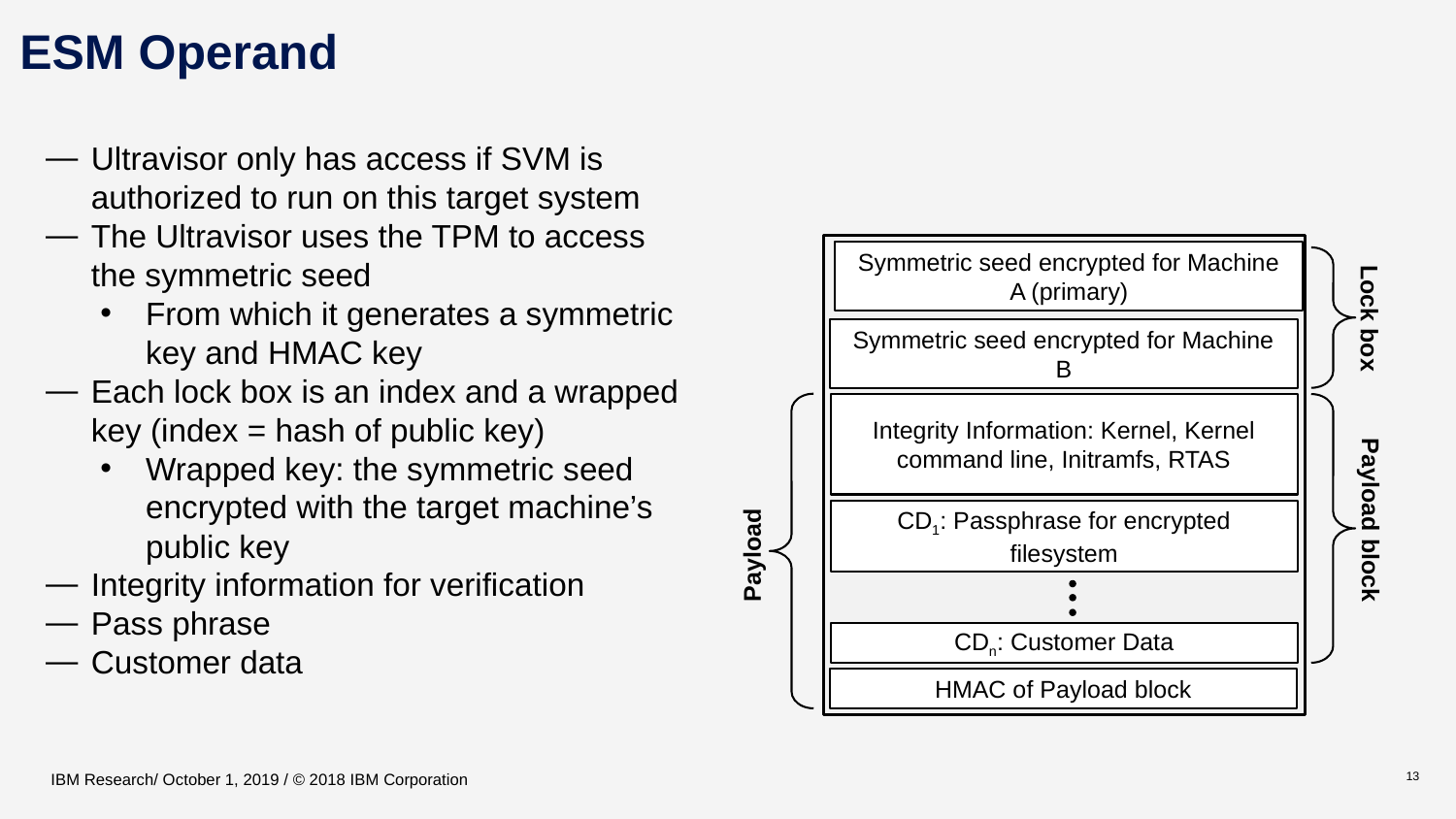

# ESM Operand
Ultravisor only has access if SVM is authorized to run on this target system
The Ultravisor uses the TPM to access the symmetric seed
From which it generates a symmetric key and HMAC key
Each lock box is an index and a wrapped key (index = hash of public key)
Wrapped key: the symmetric seed   encrypted with the target machine’s public key
Integrity information for verification
Pass phrase
Customer data

Symmetric seed encrypted for Machine A (primary)

Lock box
Symmetric seed encrypted for Machine B

Integrity Information: Kernel, Kernel command line, Initramfs, RTAS

Payload block
CD1: Passphrase for encrypted filesystem
Payload

CDn: Customer Data
HMAC of Payload block
IBM Research/ October 1, 2019 / © 2018 IBM Corporation
13